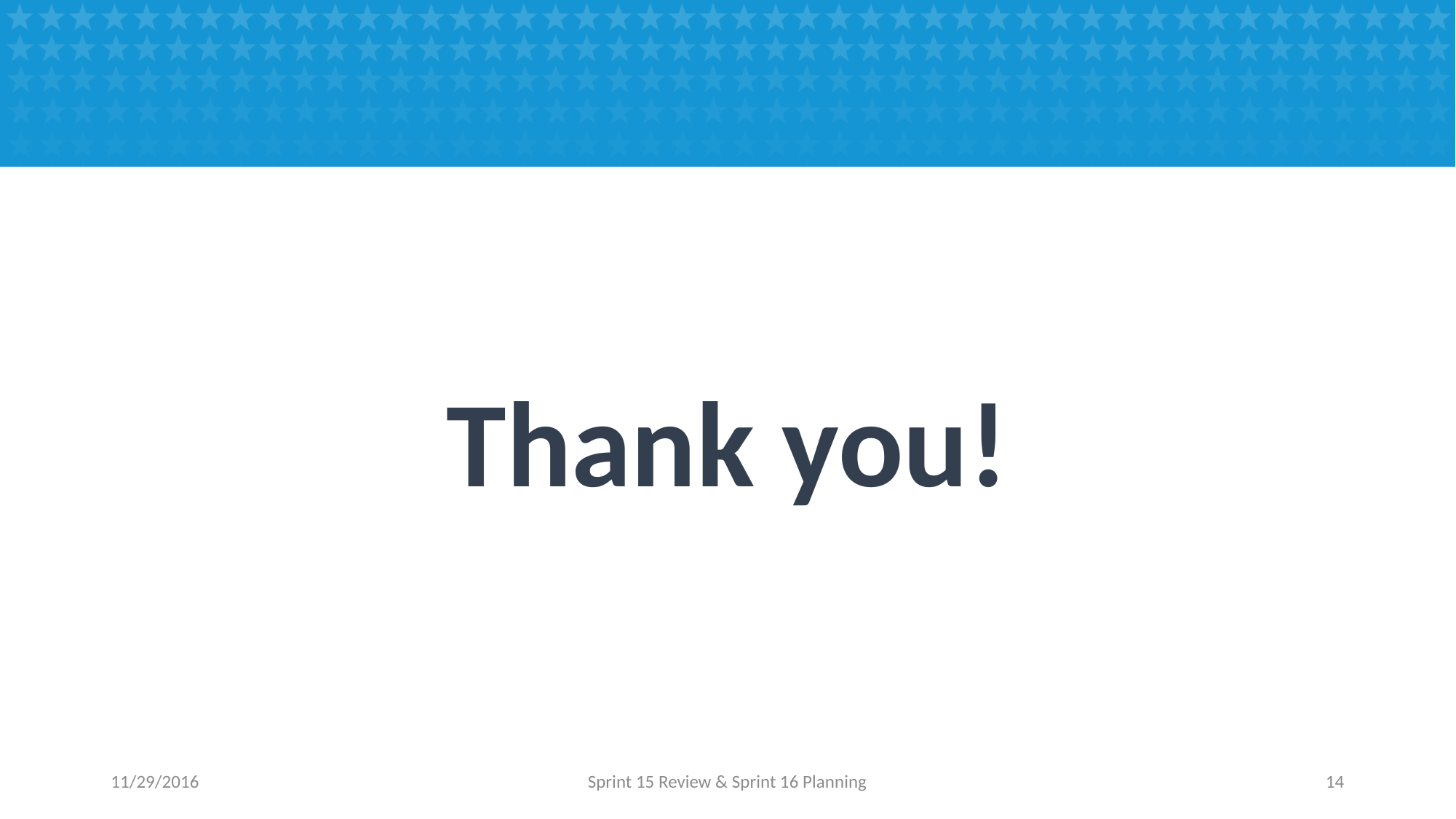

#
Thank you!
11/29/2016
Sprint 15 Review & Sprint 16 Planning
14